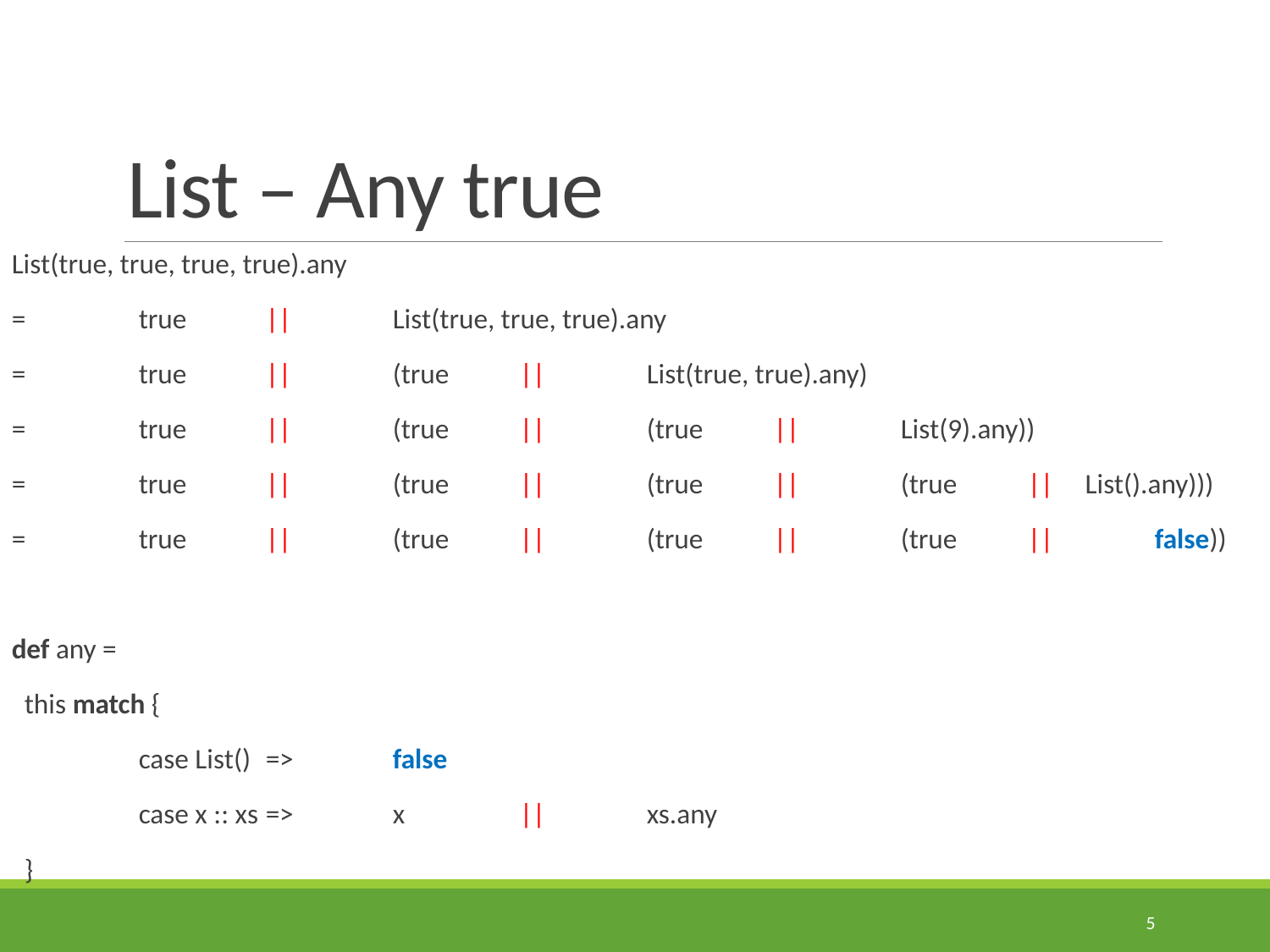

# List – Any true
List(true, true, true, true).any
=	true	||	List(true, true, true).any
=	true 	|| 	(true	|| 	List(true, true).any)
=	true 	|| 	(true	||	(true	||	List(9).any))
=	true 	||	(true	||	(true	||	(true	||     List().any)))
=	true	||	(true	||	(true	||	(true	||	false))

def any =
  this match {
	case List()	=>	false
	case x :: xs	=>	x	||	xs.any
  }
5